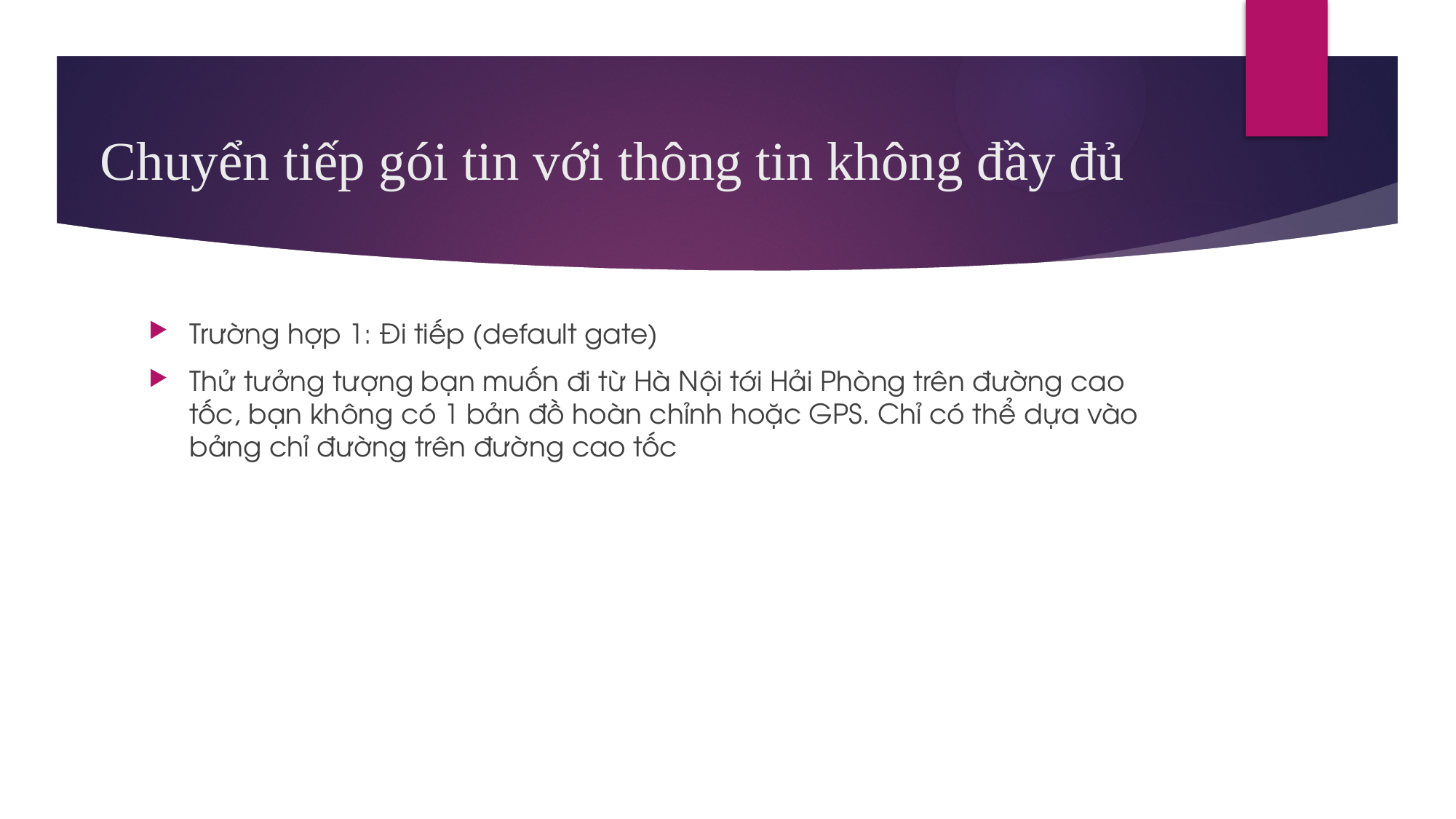

# Chuyển tiếp gói tin với thông tin không đầy đủ
Trường hợp 1: Đi tiếp (default gate)
Thử tưởng tượng bạn muốn đi từ Hà Nội tới Hải Phòng trên đường cao tốc, bạn không có 1 bản đồ hoàn chỉnh hoặc GPS. Chỉ có thể dựa vào bảng chỉ đường trên đường cao tốc